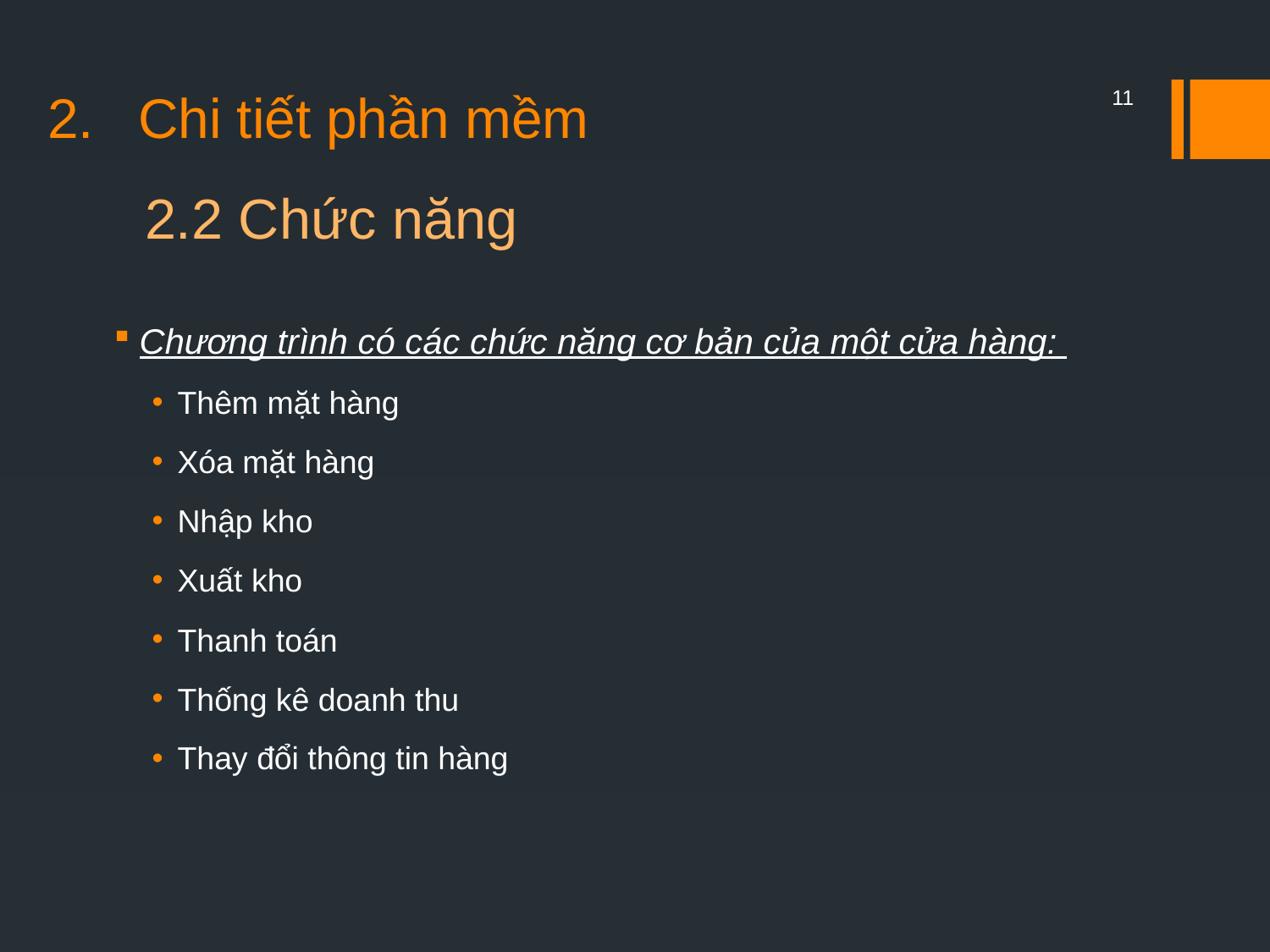

Chi tiết phần mềm
11
2.2 Chức năng
Chương trình có các chức năng cơ bản của một cửa hàng:
Thêm mặt hàng
Xóa mặt hàng
Nhập kho
Xuất kho
Thanh toán
Thống kê doanh thu
Thay đổi thông tin hàng